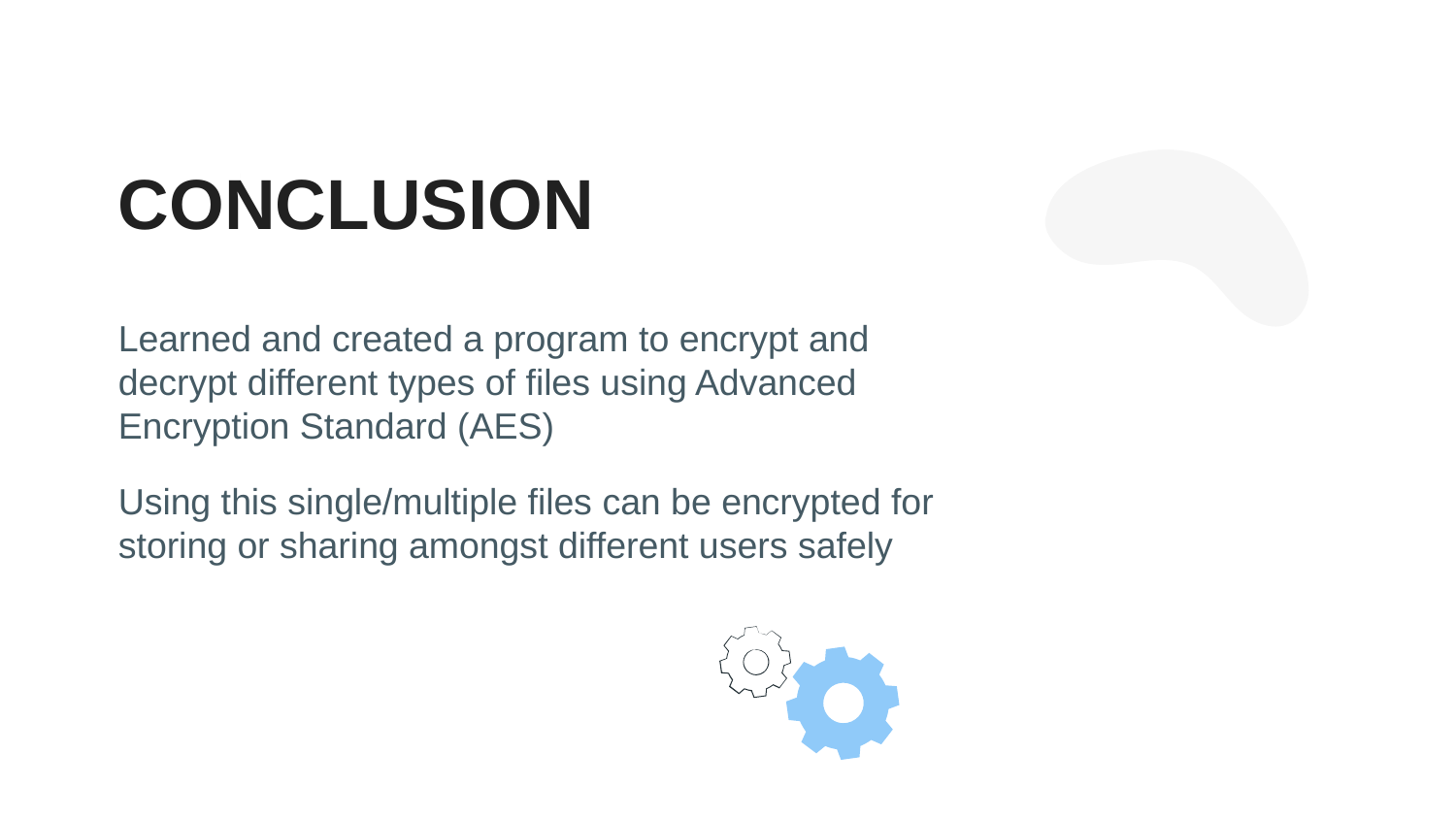

CONCLUSION
Learned and created a program to encrypt and decrypt different types of files using Advanced Encryption Standard (AES)
Using this single/multiple files can be encrypted for storing or sharing amongst different users safely